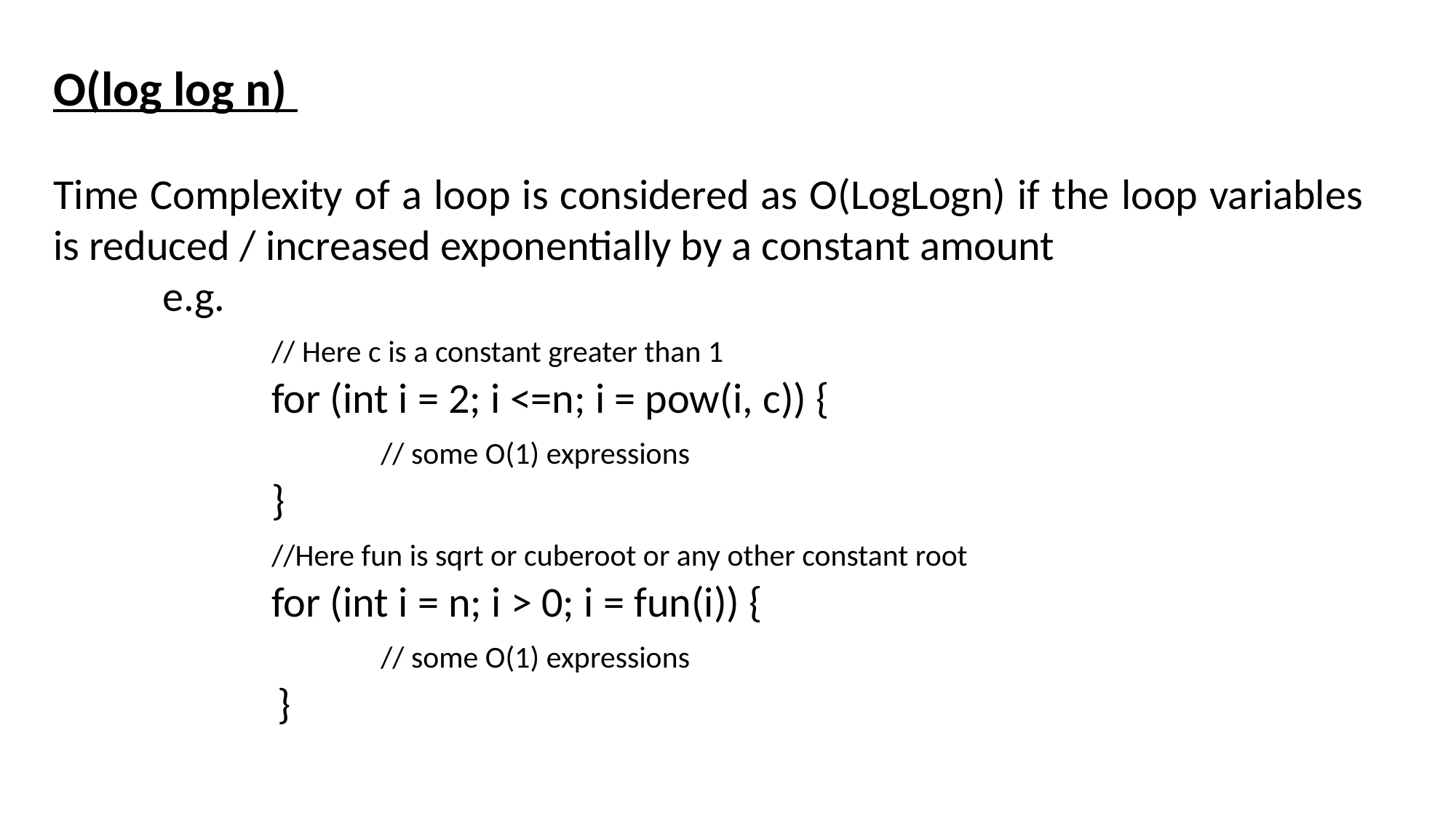

O(log log n)

Time Complexity of a loop is considered as O(LogLogn) if the loop variables is reduced / increased exponentially by a constant amount
	e.g.
		// Here c is a constant greater than 1
		for (int i = 2; i <=n; i = pow(i, c)) {
			// some O(1) expressions
		}
		//Here fun is sqrt or cuberoot or any other constant root
		for (int i = n; i > 0; i = fun(i)) {
			// some O(1) expressions
                                }